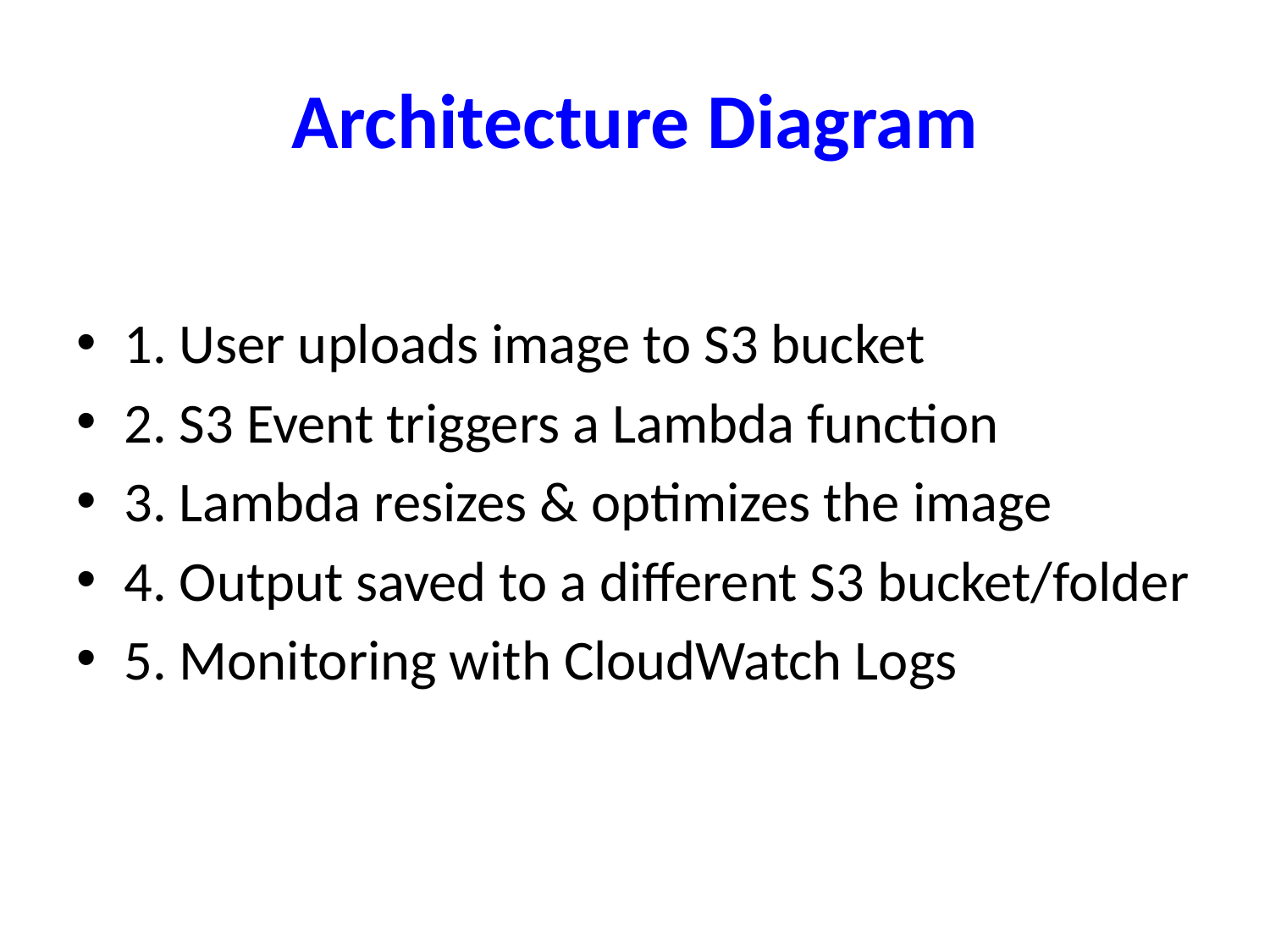

# Architecture Diagram

1. User uploads image to S3 bucket
2. S3 Event triggers a Lambda function
3. Lambda resizes & optimizes the image
4. Output saved to a different S3 bucket/folder
5. Monitoring with CloudWatch Logs